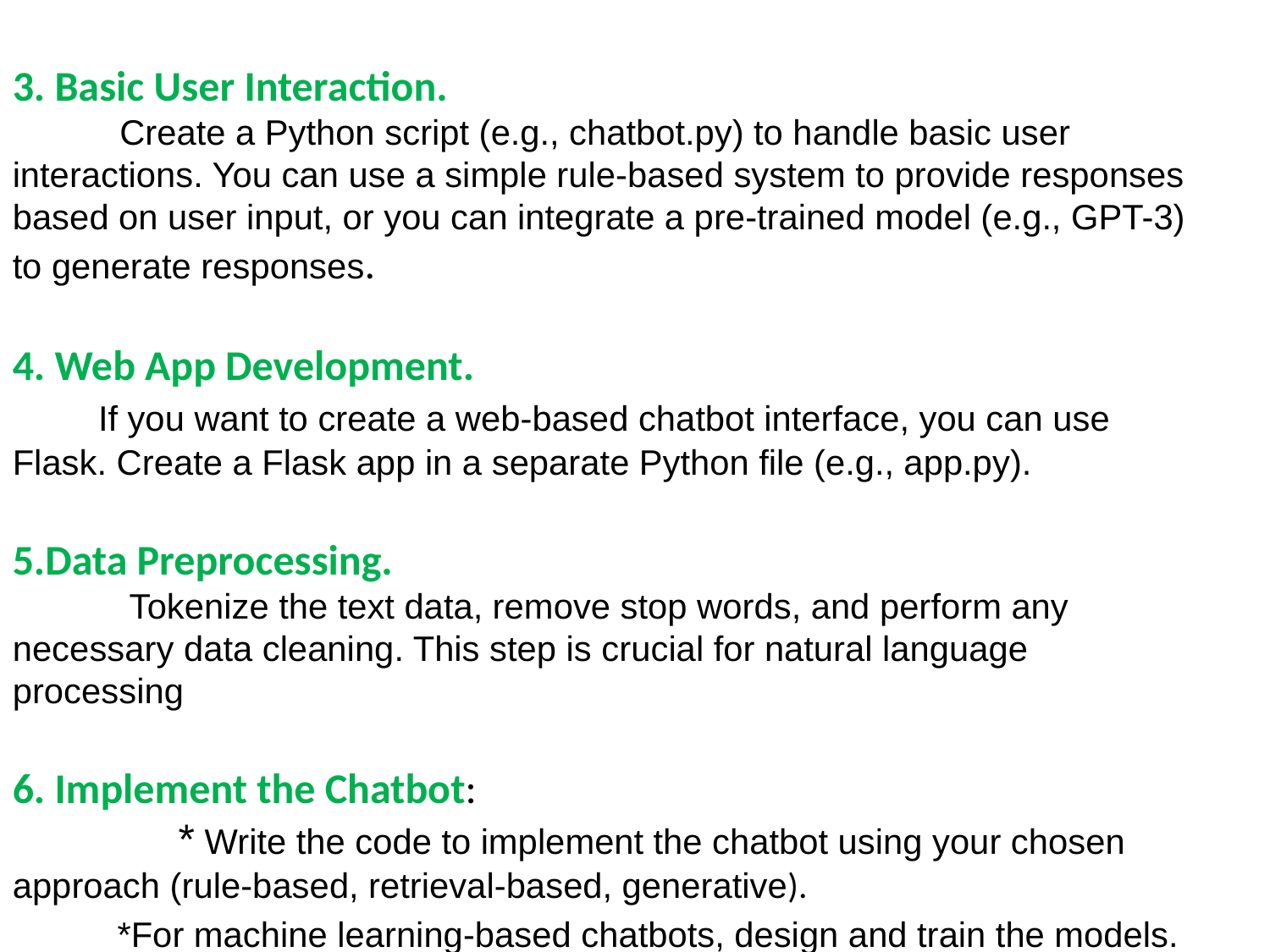

3. Basic User Interaction.
           Create a Python script (e.g., chatbot.py) to handle basic user interactions. You can use a simple rule-based system to provide responses based on user input, or you can integrate a pre-trained model (e.g., GPT-3) to generate responses.

4. Web App Development.
         If you want to create a web-based chatbot interface, you can use Flask. Create a Flask app in a separate Python file (e.g., app.py).

5.Data Preprocessing.
            Tokenize the text data, remove stop words, and perform any necessary data cleaning. This step is crucial for natural language processing

6. Implement the Chatbot:
              * Write the code to implement the chatbot using your chosen approach (rule-based, retrieval-based, generative).
           *For machine learning-based chatbots, design and train the models.